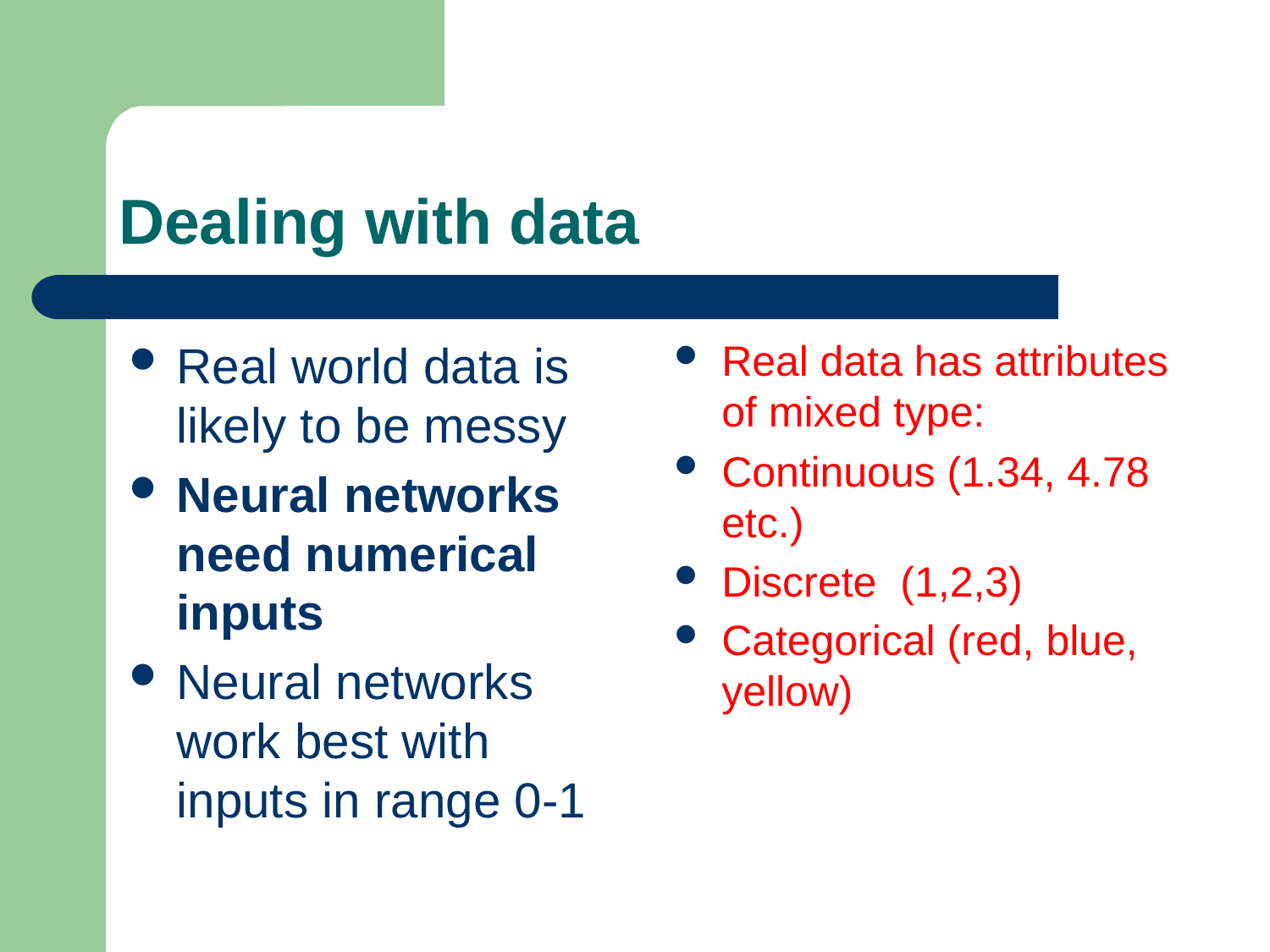

# Dealing with data
Real world data is likely to be messy
Neural networks need numerical inputs
Neural networks work best with inputs in range 0-1
Real data has attributes of mixed type:
Continuous (1.34, 4.78 etc.)
Discrete  (1,2,3)
Categorical (red, blue, yellow)